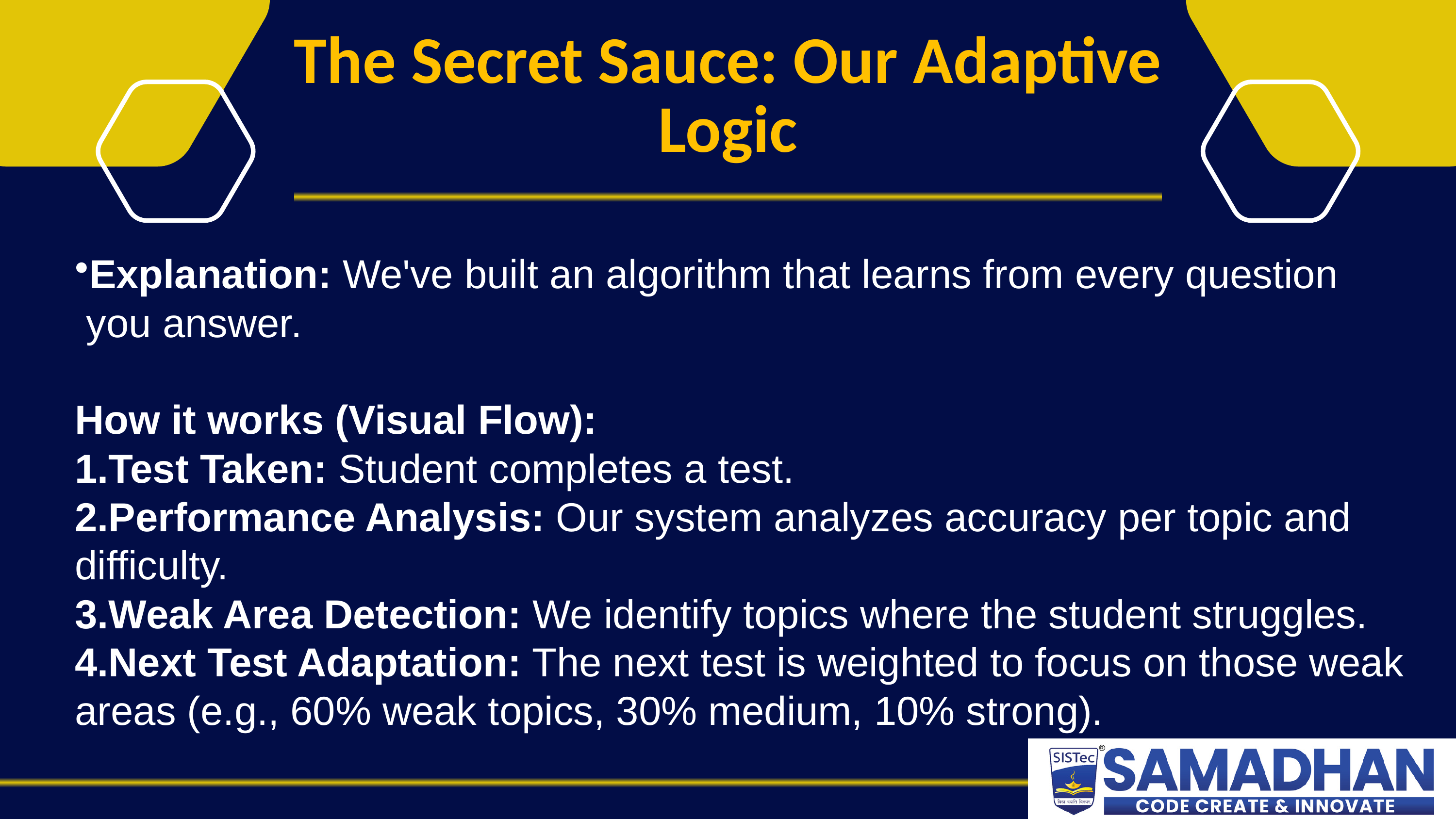

The Secret Sauce: Our Adaptive Logic

Explanation: We've built an algorithm that learns from every question
 you answer.

How it works (Visual Flow):
Test Taken: Student completes a test.
Performance Analysis: Our system analyzes accuracy per topic and
difficulty.
Weak Area Detection: We identify topics where the student struggles.
Next Test Adaptation: The next test is weighted to focus on those weak
areas (e.g., 60% weak topics, 30% medium, 10% strong).